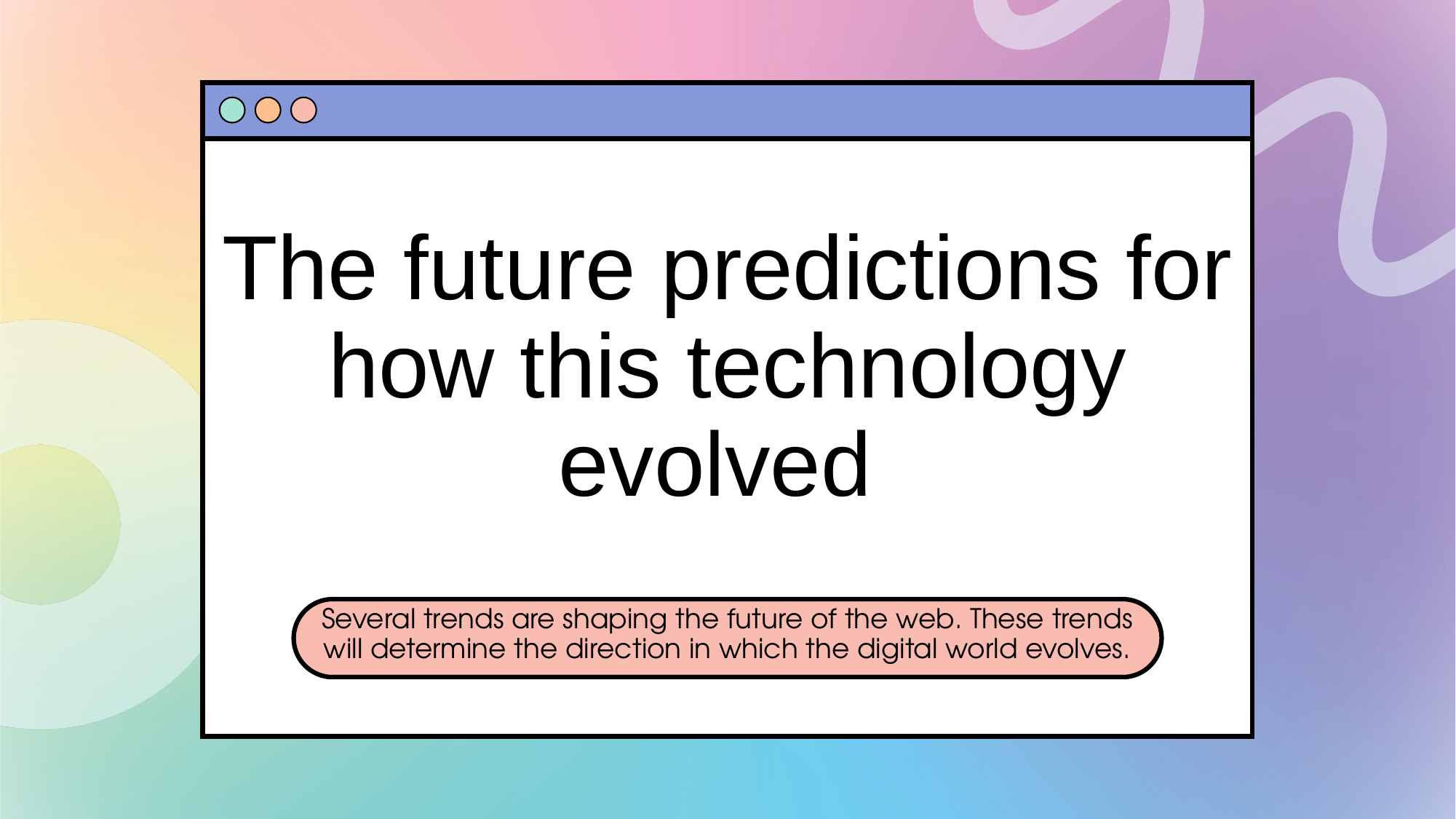

# The future predictions for how this technology evolved
Several trends are shaping the future of the web. These trends will determine the direction in which the digital world evolves.